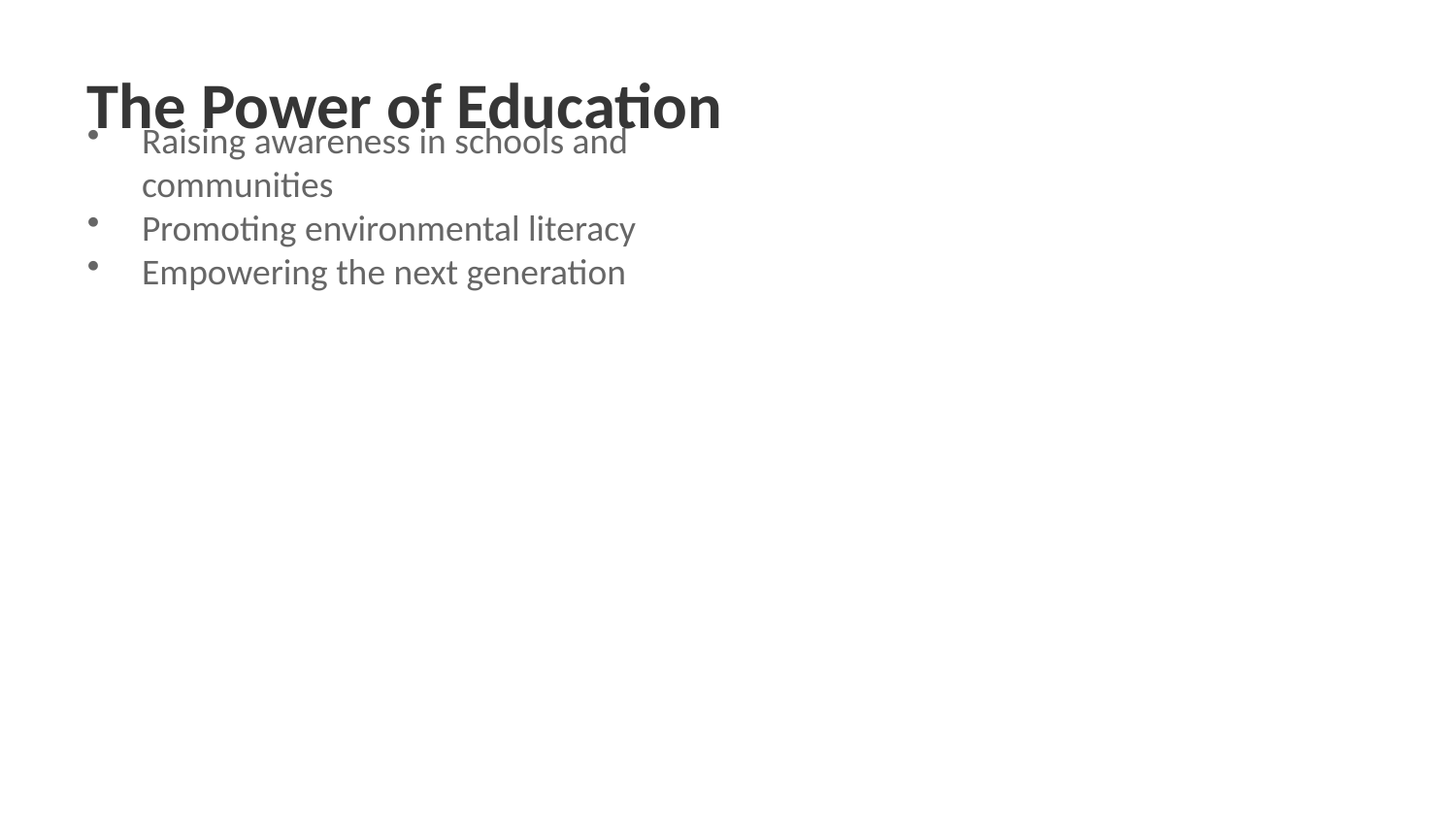

The Power of Education
Raising awareness in schools and communities
Promoting environmental literacy
Empowering the next generation